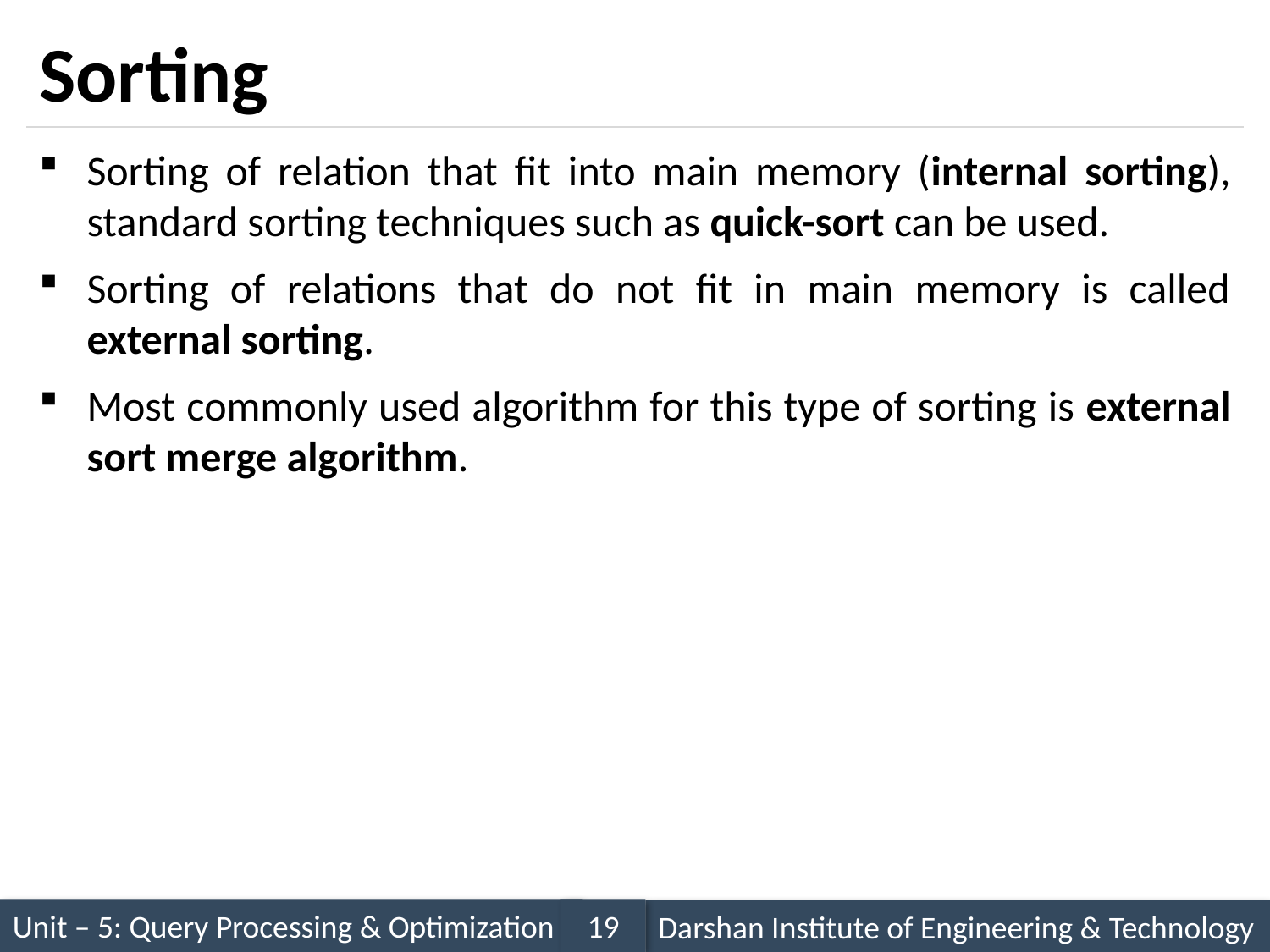

# Sorting
Sorting of relation that fit into main memory (internal sorting), standard sorting techniques such as quick-sort can be used.
Sorting of relations that do not fit in main memory is called external sorting.
Most commonly used algorithm for this type of sorting is external sort merge algorithm.